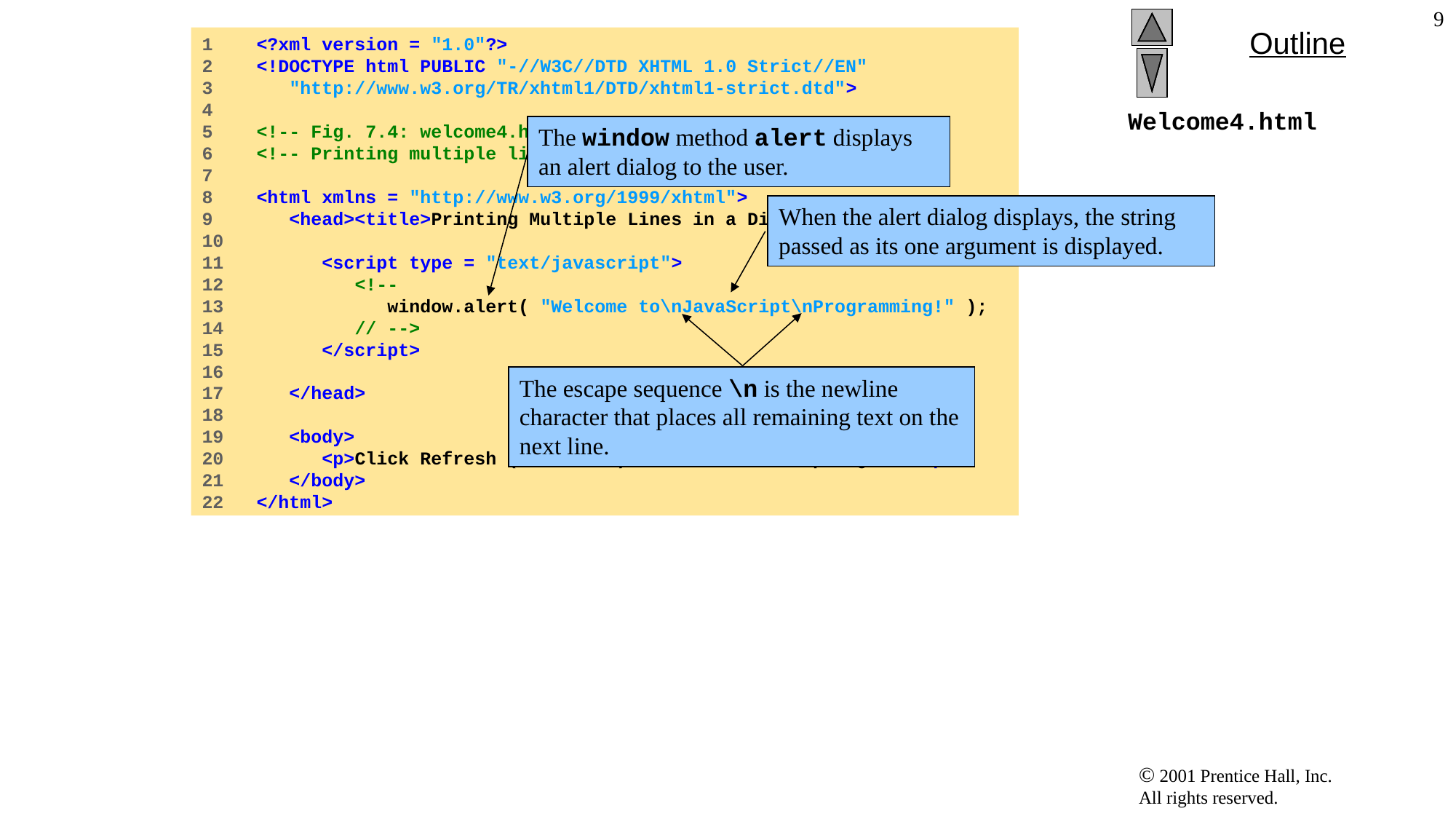

9
1    <?xml version = "1.0"?>
2    <!DOCTYPE html PUBLIC "-//W3C//DTD XHTML 1.0 Strict//EN"
3       "http://www.w3.org/TR/xhtml1/DTD/xhtml1-strict.dtd">
4
5    <!-- Fig. 7.4: welcome4.html                 -->
6    <!-- Printing multiple lines in a dialog box -->
7
8    <html xmlns = "http://www.w3.org/1999/xhtml">
9       <head><title>Printing Multiple Lines in a Dialog Box</title>
10
11         <script type = "text/javascript">
12            <!--
13               window.alert( "Welcome to\nJavaScript\nProgramming!" );
14            // -->
15         </script>
16
17      </head>
18
19      <body>
20         <p>Click Refresh (or Reload) to run this script again.</p>
21      </body>
22   </html>
# Welcome4.html
The window method alert displays an alert dialog to the user.
When the alert dialog displays, the string passed as its one argument is displayed.
The escape sequence \n is the newline character that places all remaining text on the next line.